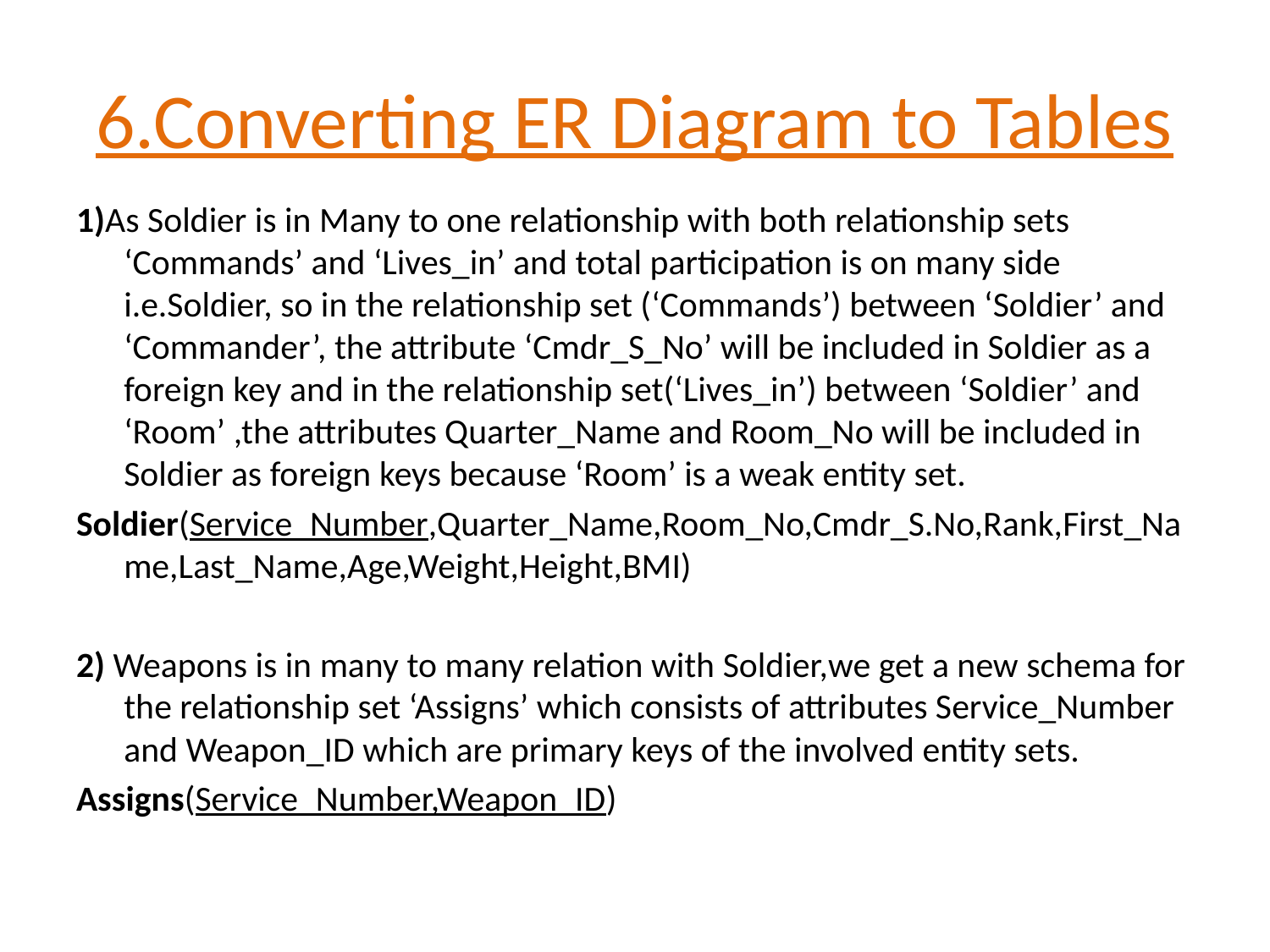

# 6.Converting ER Diagram to Tables
1)As Soldier is in Many to one relationship with both relationship sets ‘Commands’ and ‘Lives_in’ and total participation is on many side i.e.Soldier, so in the relationship set (‘Commands’) between ‘Soldier’ and ‘Commander’, the attribute ‘Cmdr_S_No’ will be included in Soldier as a foreign key and in the relationship set(‘Lives_in’) between ‘Soldier’ and ‘Room’ ,the attributes Quarter_Name and Room_No will be included in Soldier as foreign keys because ‘Room’ is a weak entity set.
Soldier(Service_Number,Quarter_Name,Room_No,Cmdr_S.No,Rank,First_Name,Last_Name,Age,Weight,Height,BMI)

2) Weapons is in many to many relation with Soldier,we get a new schema for the relationship set ‘Assigns’ which consists of attributes Service_Number and Weapon_ID which are primary keys of the involved entity sets.
Assigns(Service_Number,Weapon_ID)